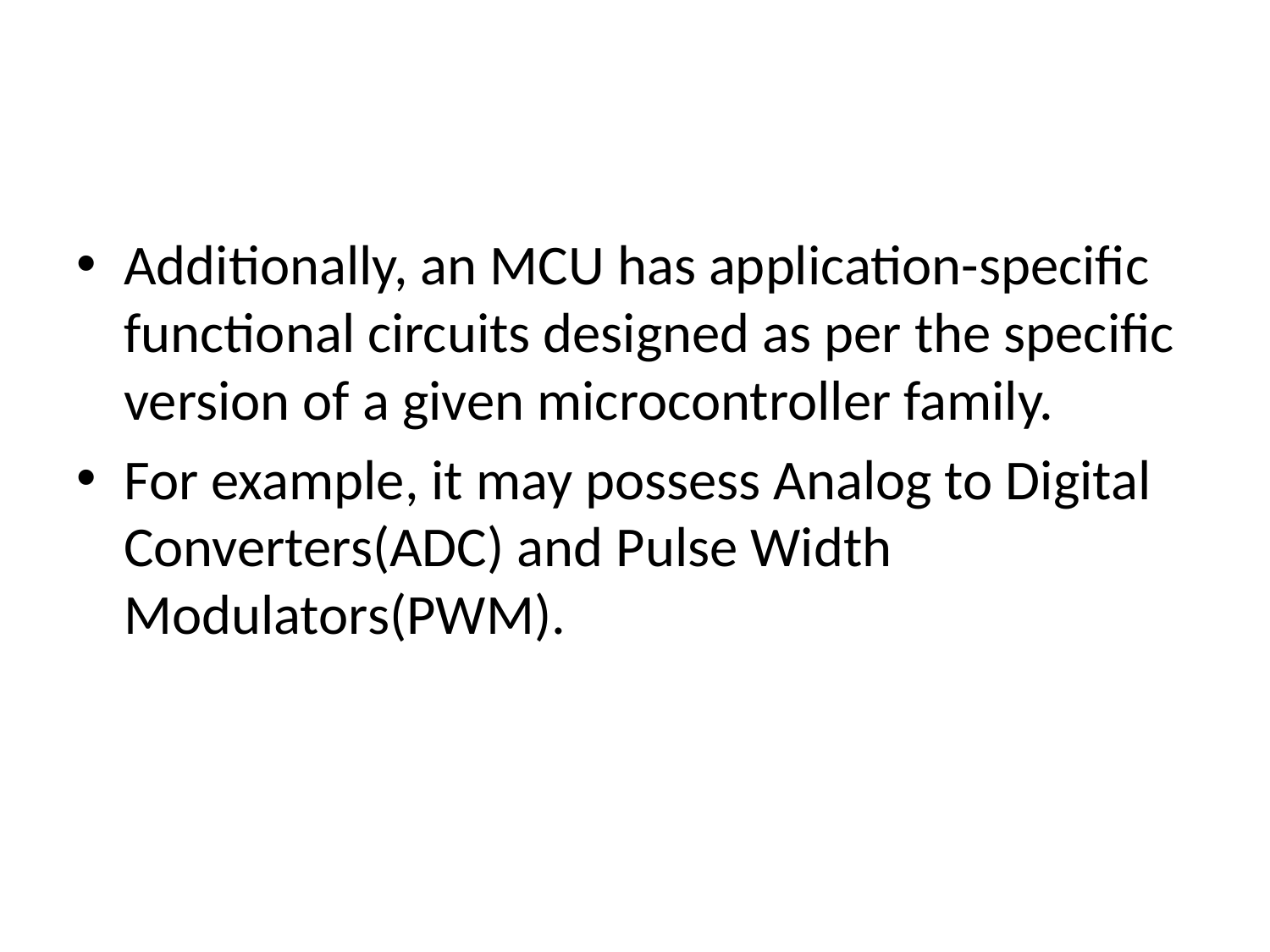

#
Additionally, an MCU has application-specific functional circuits designed as per the specific version of a given microcontroller family.
For example, it may possess Analog to Digital Converters(ADC) and Pulse Width Modulators(PWM).